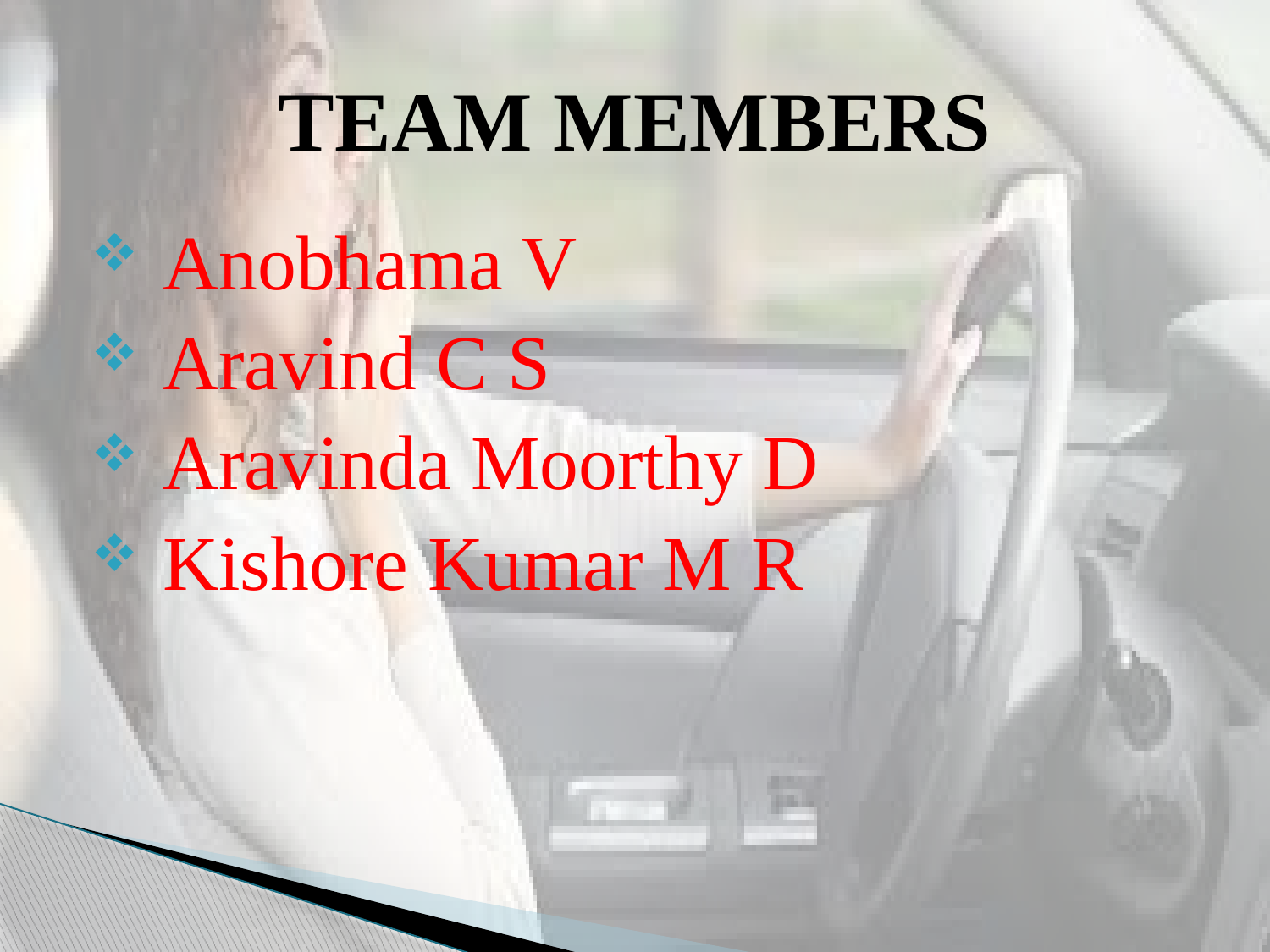

# TEAM MEMBERS
Anobhama V
Aravind C S
Aravinda Moorthy D
Kishore Kumar M R